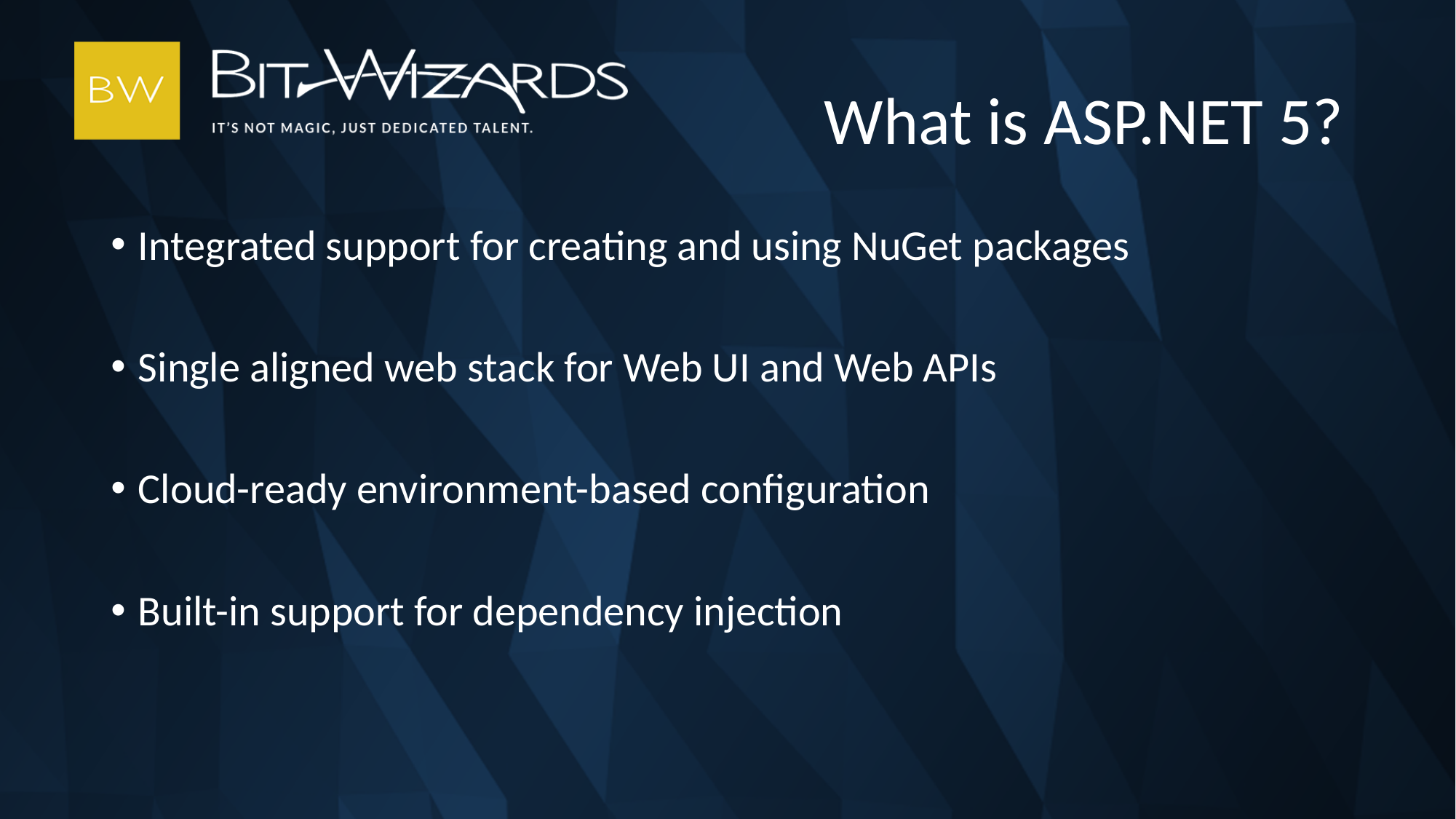

# What is ASP.NET 5?
Integrated support for creating and using NuGet packages

Single aligned web stack for Web UI and Web APIs

Cloud-ready environment-based configuration

Built-in support for dependency injection